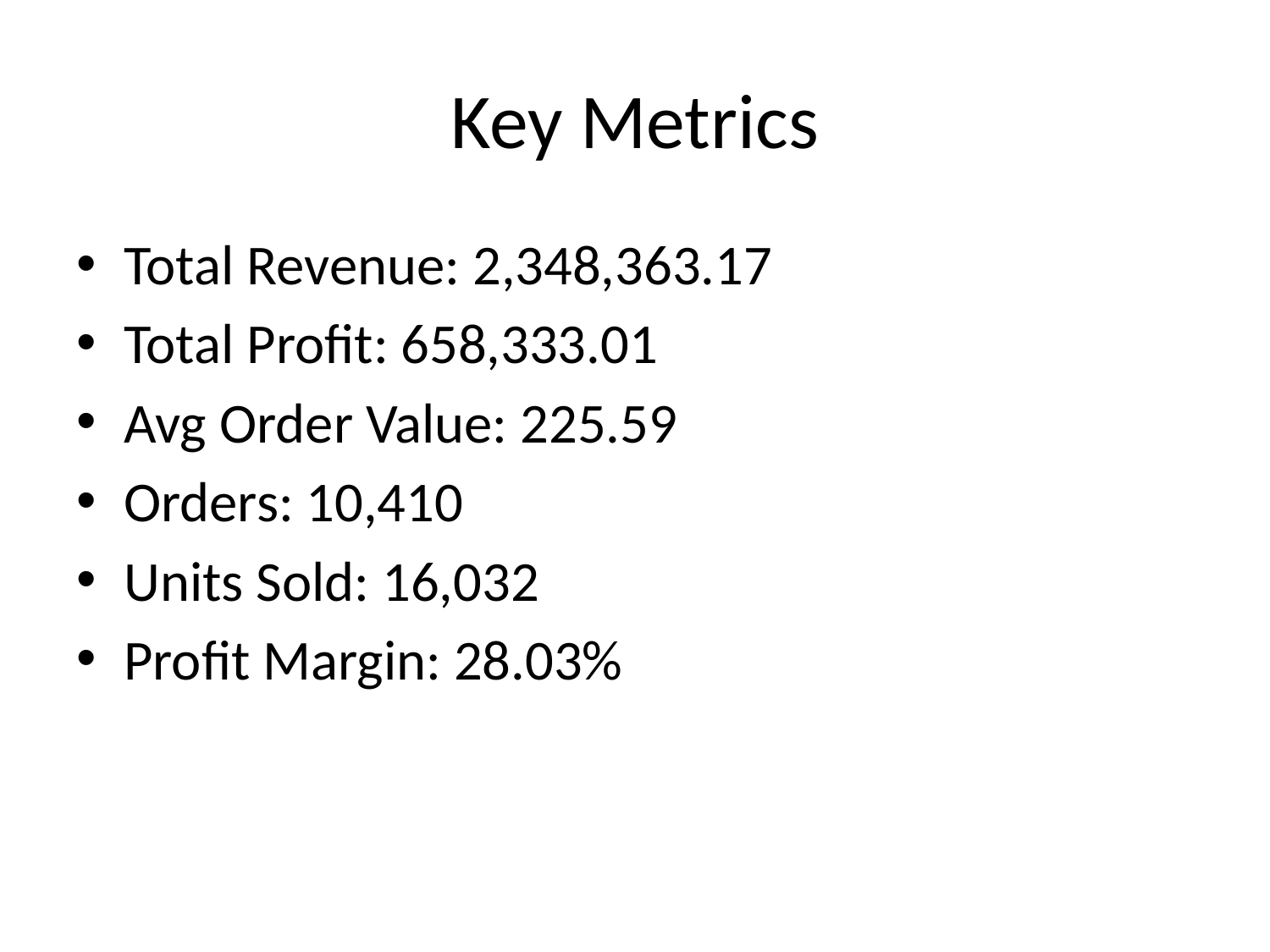

# Key Metrics
Total Revenue: 2,348,363.17
Total Profit: 658,333.01
Avg Order Value: 225.59
Orders: 10,410
Units Sold: 16,032
Profit Margin: 28.03%